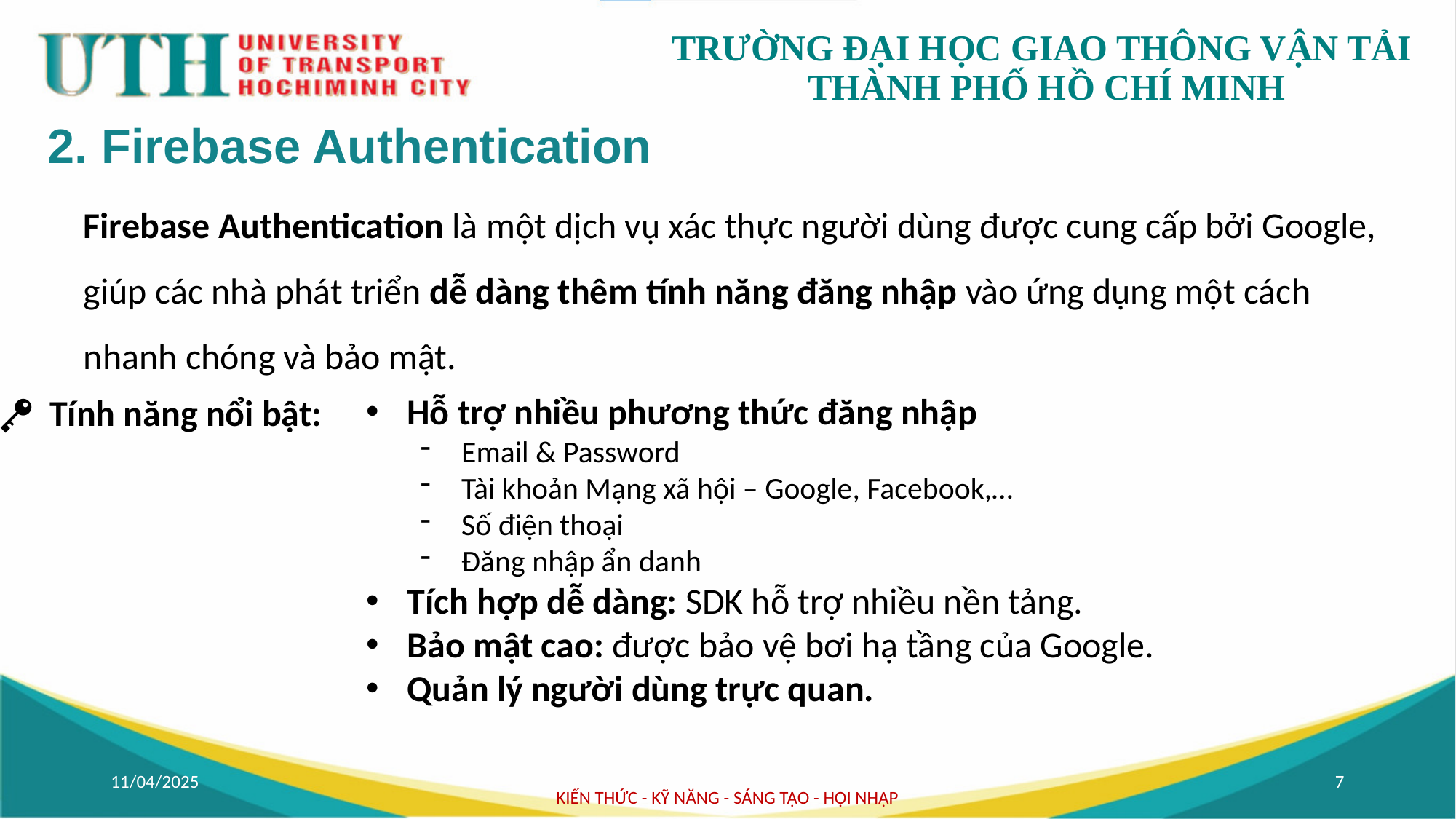

# 2. Firebase Authentication
Firebase Authentication là một dịch vụ xác thực người dùng được cung cấp bởi Google, giúp các nhà phát triển dễ dàng thêm tính năng đăng nhập vào ứng dụng một cách nhanh chóng và bảo mật.
🔑  Tính năng nổi bật:
Hỗ trợ nhiều phương thức đăng nhập
Email & Password
Tài khoản Mạng xã hội – Google, Facebook,…
Số điện thoại
Đăng nhập ẩn danh
Tích hợp dễ dàng: SDK hỗ trợ nhiều nền tảng.
Bảo mật cao: được bảo vệ bơi hạ tầng của Google.
Quản lý người dùng trực quan.
11/04/2025
7
KIẾN THỨC - KỸ NĂNG - SÁNG TẠO - HỘI NHẬP